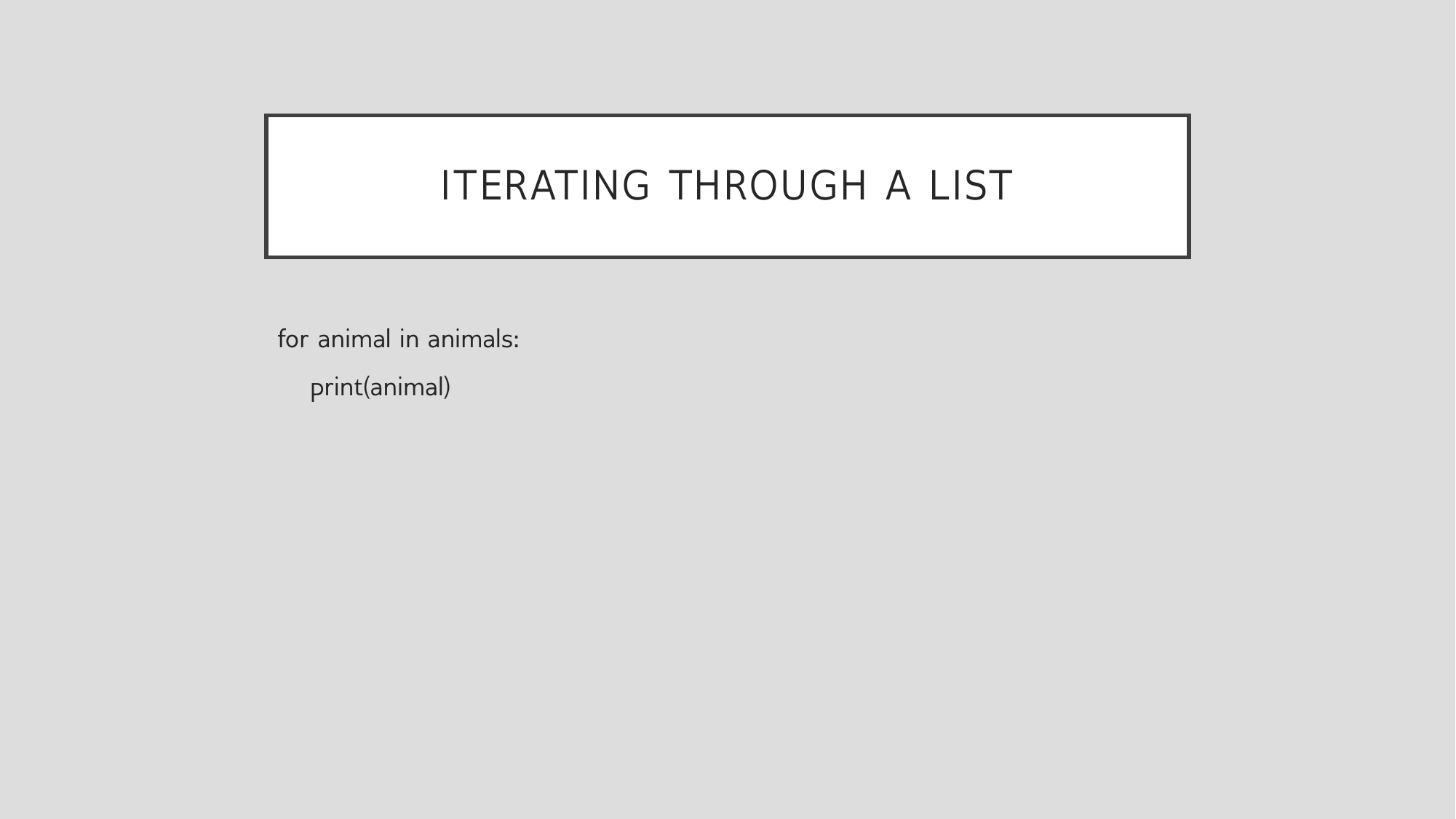

# Iterating through a list
for animal in animals:
    print(animal)